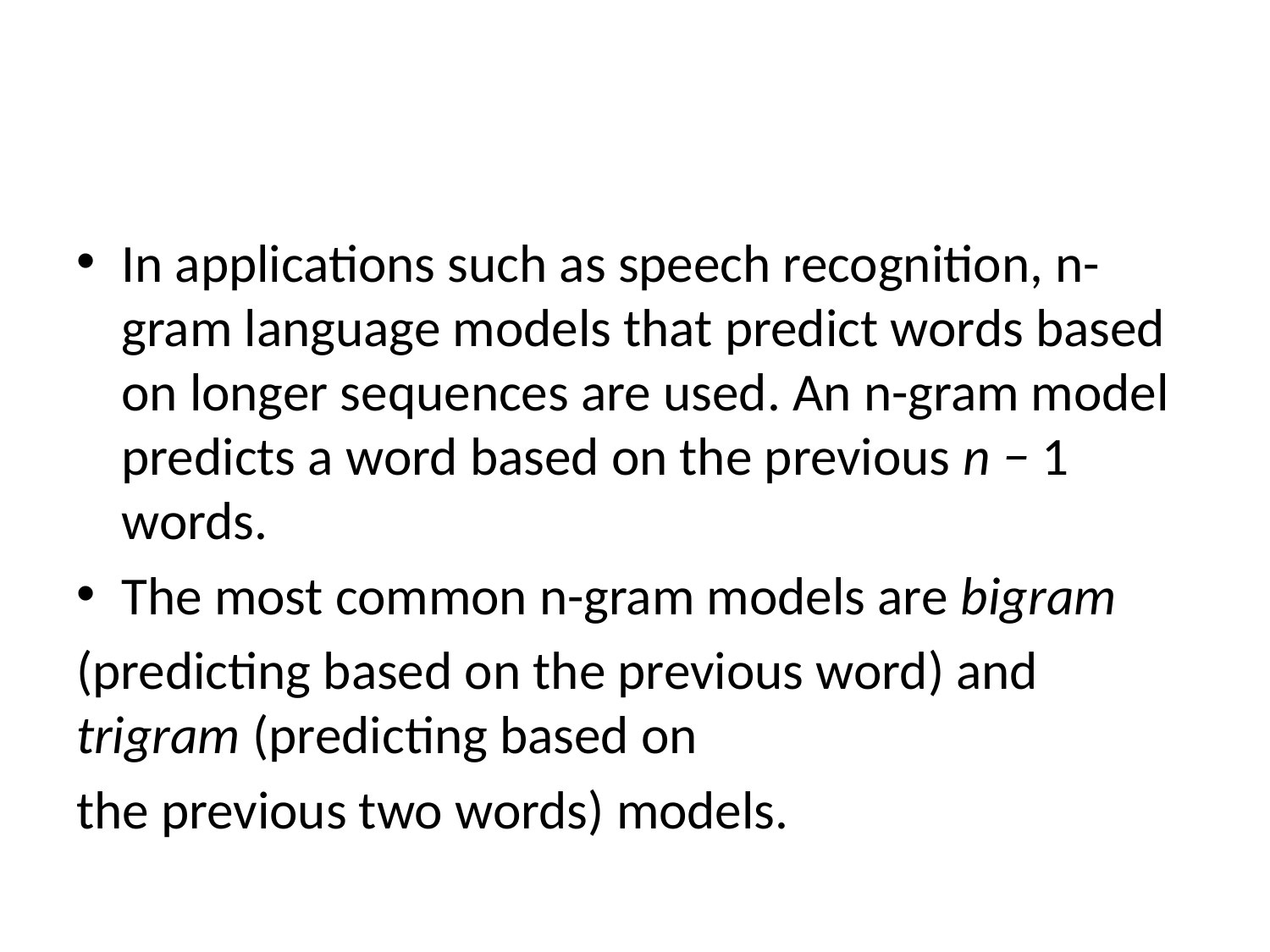

#
In applications such as speech recognition, n-gram language models that predict words based on longer sequences are used. An n-gram model predicts a word based on the previous n − 1 words.
The most common n-gram models are bigram
(predicting based on the previous word) and trigram (predicting based on
the previous two words) models.